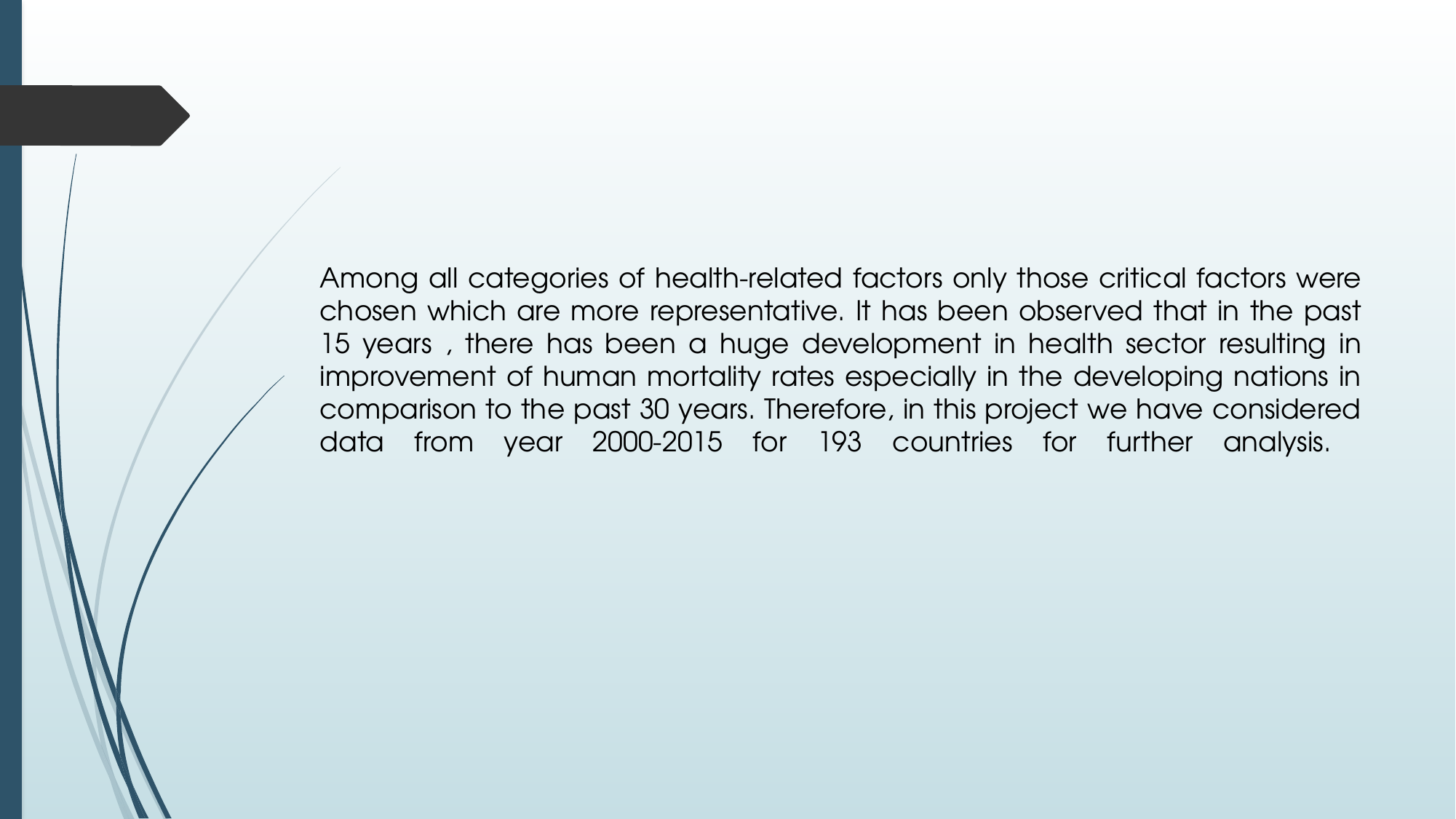

Among all categories of health-related factors only those critical factors were chosen which are more representative. It has been observed that in the past 15 years , there has been a huge development in health sector resulting in improvement of human mortality rates especially in the developing nations in comparison to the past 30 years. Therefore, in this project we have considered data from year 2000-2015 for 193 countries for further analysis.